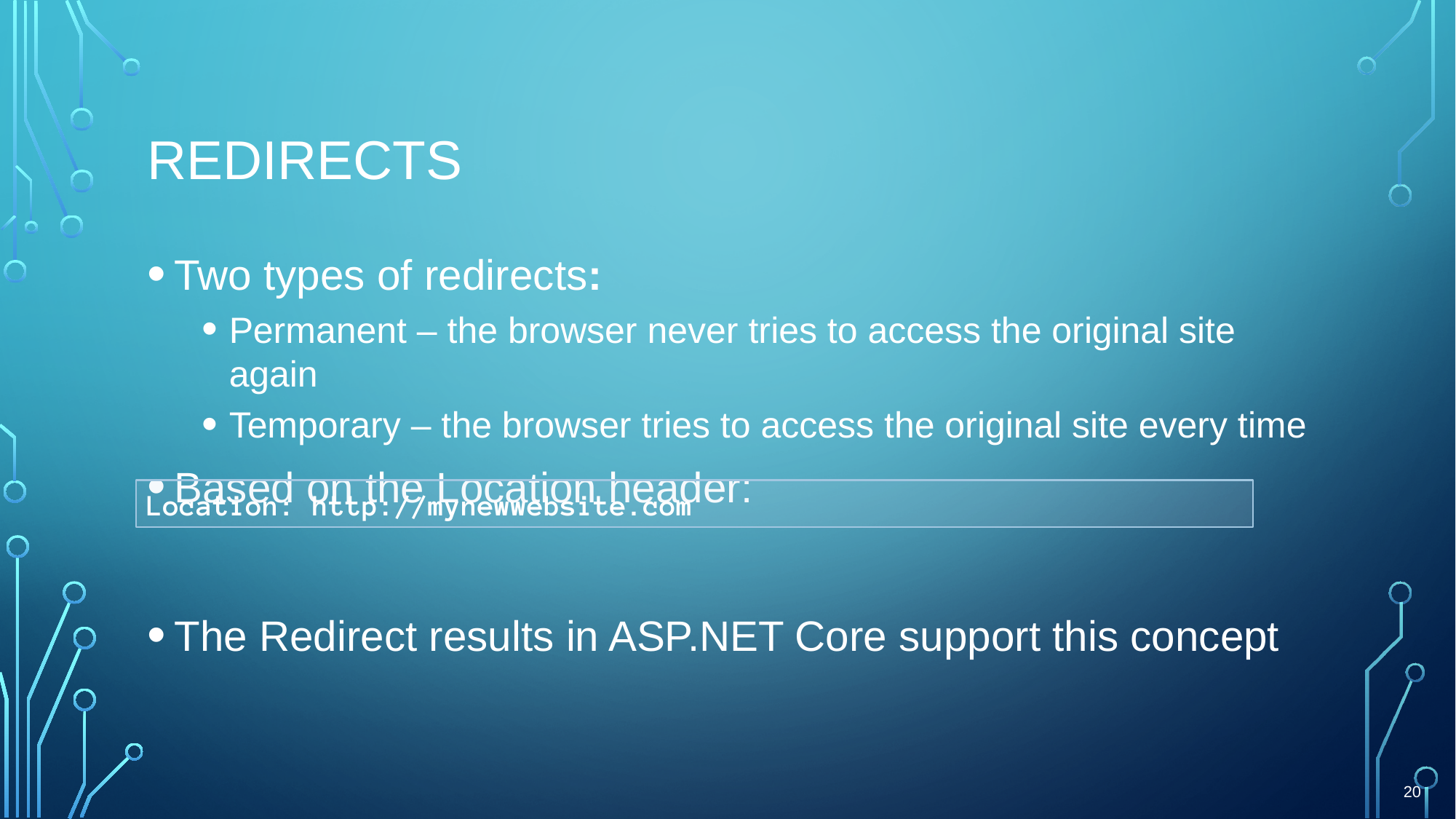

# Redirects
Two types of redirects:
Permanent – the browser never tries to access the original site again
Temporary – the browser tries to access the original site every time
Based on the Location header:

The Redirect results in ASP.NET Core support this concept
Location: http://mynewwebsite.com
20